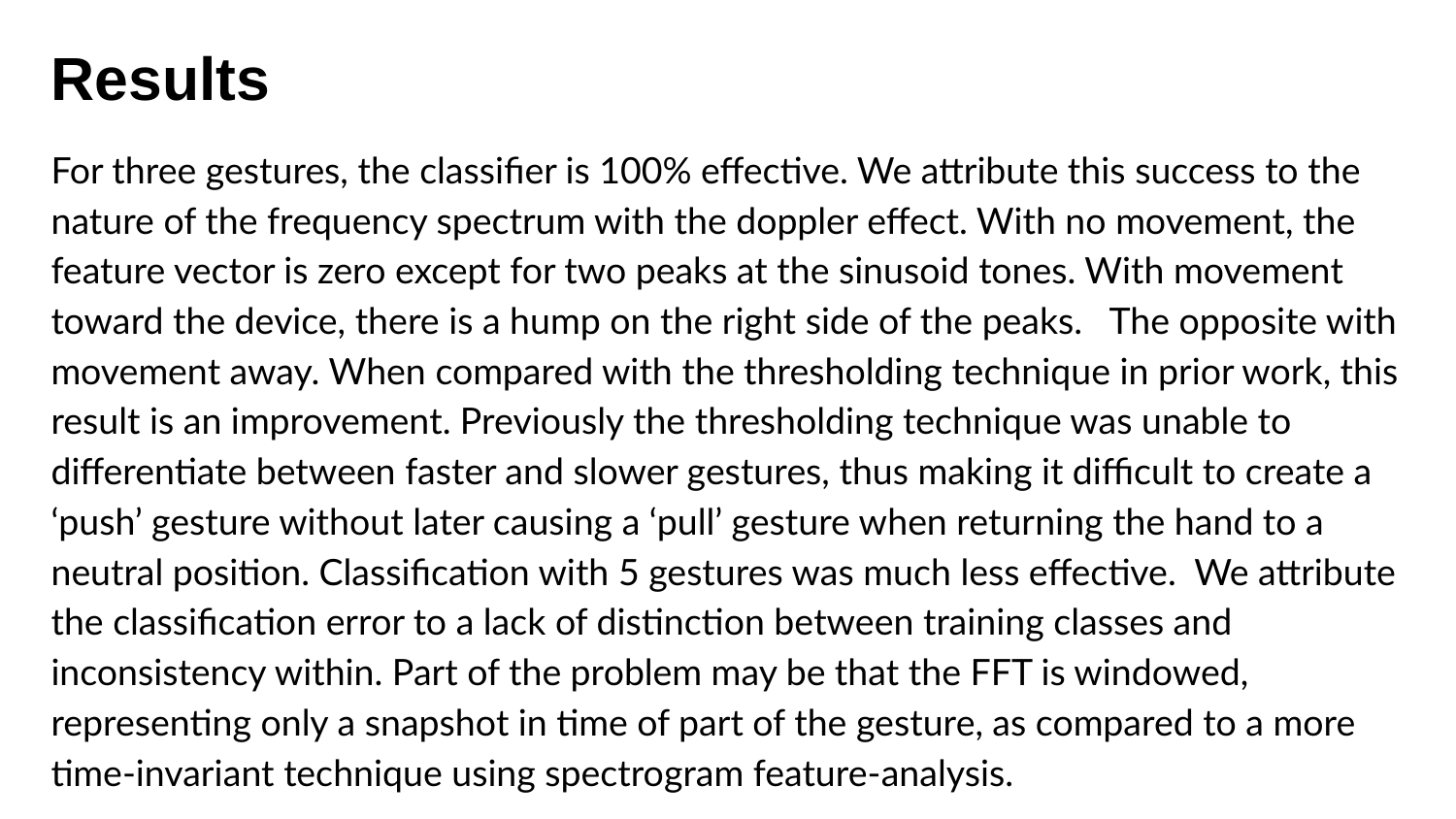

Results
For three gestures, the classifier is 100% effective. We attribute this success to the nature of the frequency spectrum with the doppler effect. With no movement, the feature vector is zero except for two peaks at the sinusoid tones. With movement toward the device, there is a hump on the right side of the peaks.   The opposite with movement away. When compared with the thresholding technique in prior work, this result is an improvement. Previously the thresholding technique was unable to differentiate between faster and slower gestures, thus making it difficult to create a ‘push’ gesture without later causing a ‘pull’ gesture when returning the hand to a neutral position. Classification with 5 gestures was much less effective.  We attribute the classification error to a lack of distinction between training classes and inconsistency within. Part of the problem may be that the FFT is windowed, representing only a snapshot in time of part of the gesture, as compared to a more time-invariant technique using spectrogram feature-analysis.